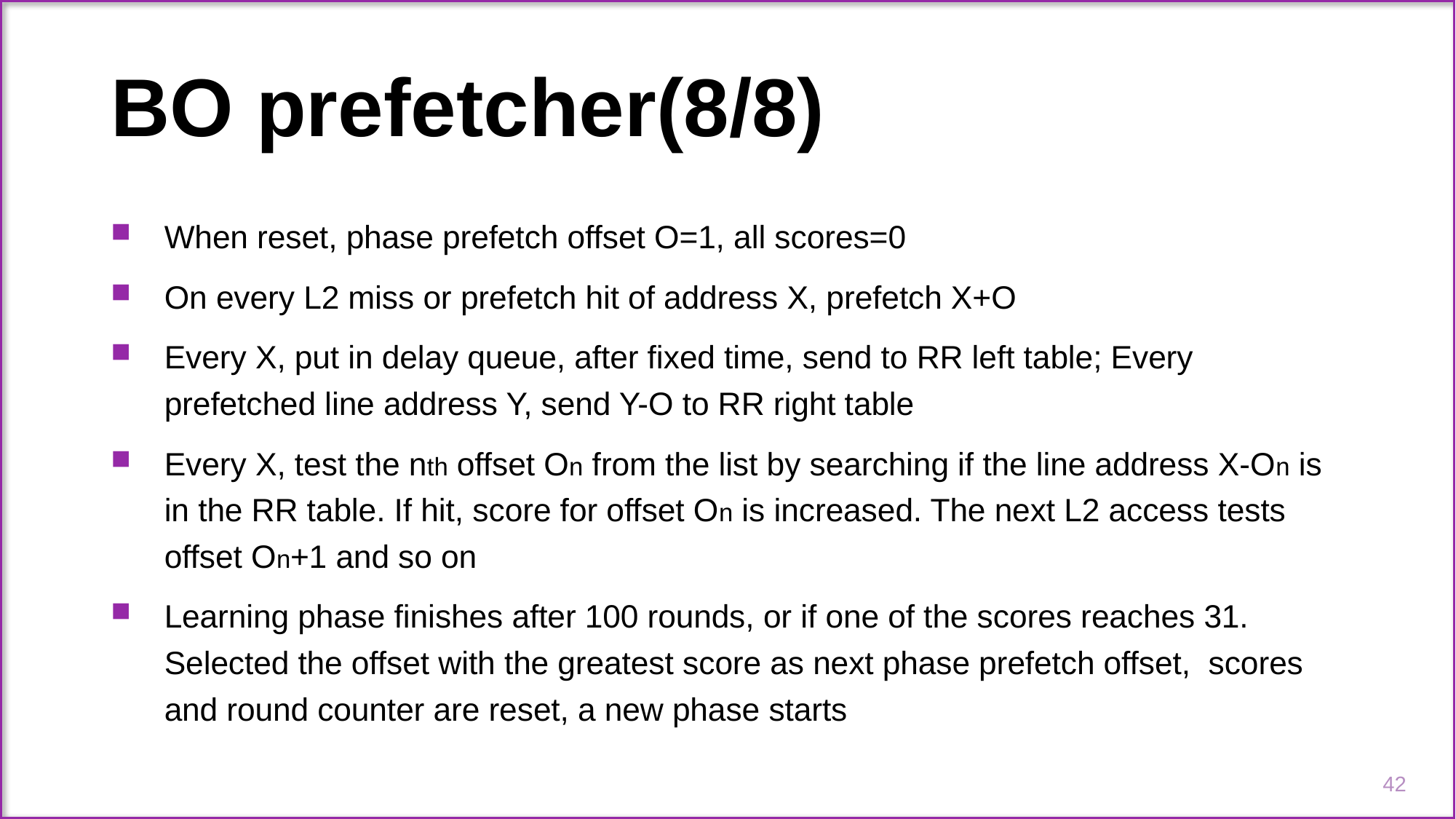

BO prefetcher(8/8)
When reset, phase prefetch offset O=1, all scores=0
On every L2 miss or prefetch hit of address X, prefetch X+O
Every X, put in delay queue, after fixed time, send to RR left table; Every prefetched line address Y, send Y-O to RR right table
Every X, test the nth offset On from the list by searching if the line address X-On is in the RR table. If hit, score for offset On is increased. The next L2 access tests offset On+1 and so on
Learning phase finishes after 100 rounds, or if one of the scores reaches 31. Selected the offset with the greatest score as next phase prefetch offset,  scores and round counter are reset, a new phase starts

42